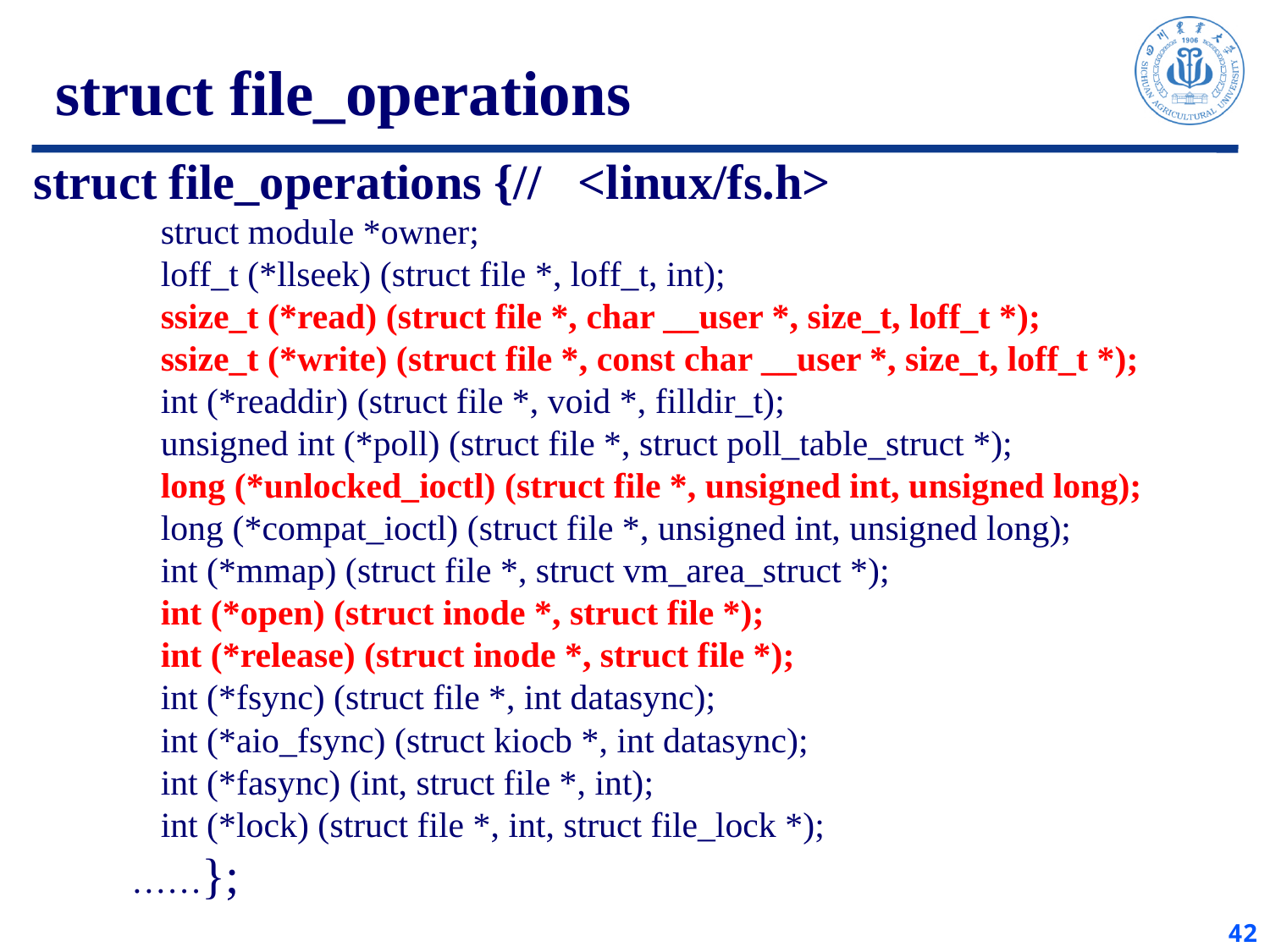

struct file_operations
struct file_operations {//   <linux/fs.h>
	struct module *owner;
	loff_t (*llseek) (struct file *, loff_t, int);
	ssize_t (*read) (struct file *, char __user *, size_t, loff_t *);
	ssize_t (*write) (struct file *, const char __user *, size_t, loff_t *);
	int (*readdir) (struct file *, void *, filldir_t);
	unsigned int (*poll) (struct file *, struct poll_table_struct *);
	long (*unlocked_ioctl) (struct file *, unsigned int, unsigned long);
	long (*compat_ioctl) (struct file *, unsigned int, unsigned long);
	int (*mmap) (struct file *, struct vm_area_struct *);
	int (*open) (struct inode *, struct file *);
	int (*release) (struct inode *, struct file *);
	int (*fsync) (struct file *, int datasync);
	int (*aio_fsync) (struct kiocb *, int datasync);
	int (*fasync) (int, struct file *, int);
	int (*lock) (struct file *, int, struct file_lock *);
           ……};